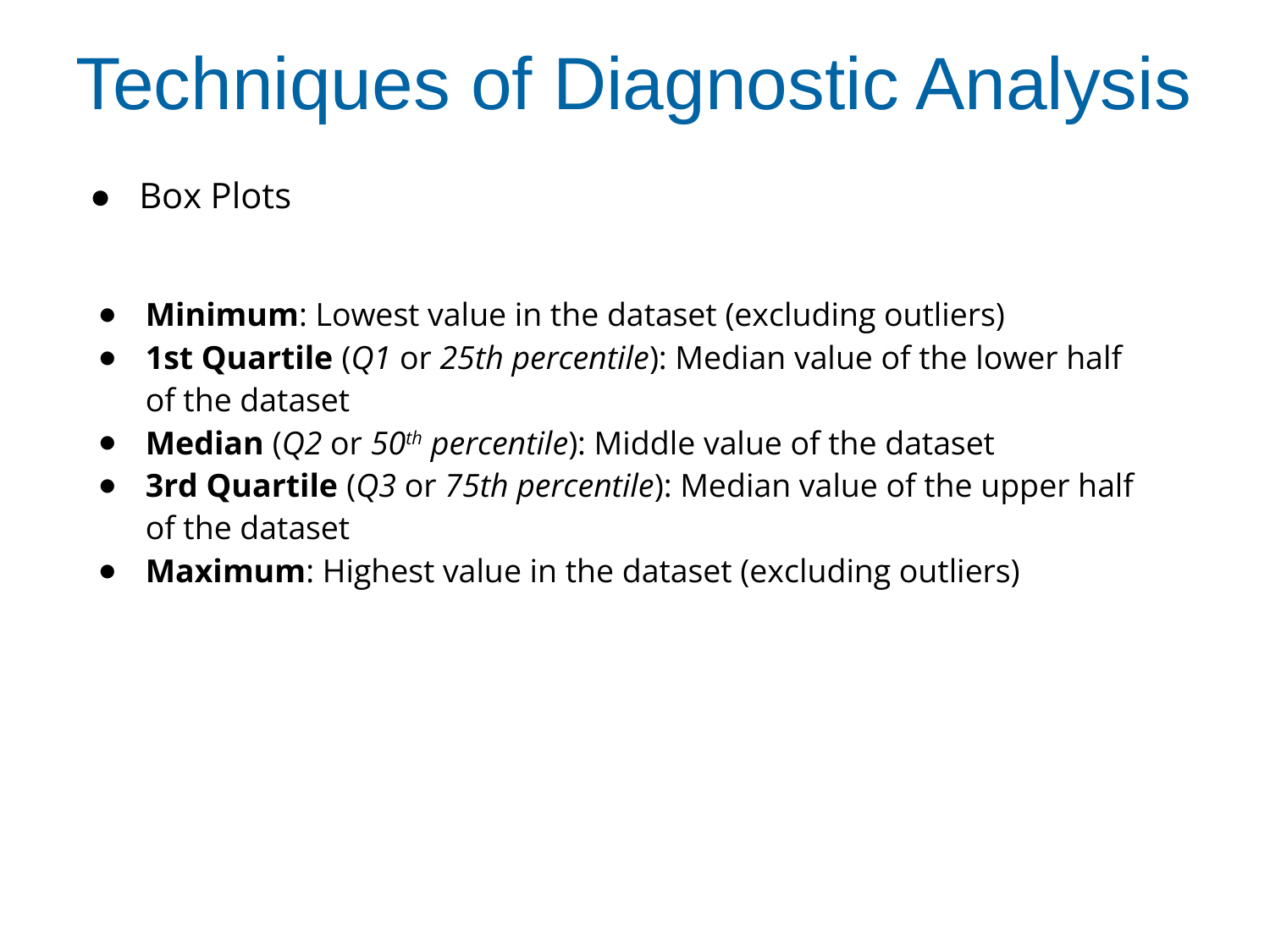

# Techniques of Diagnostic Analysis
Box Plots

Minimum: Lowest value in the dataset (excluding outliers)
1st Quartile (Q1 or 25th percentile): Median value of the lower half of the dataset
Median (Q2 or 50th percentile): Middle value of the dataset
3rd Quartile (Q3 or 75th percentile): Median value of the upper half of the dataset
Maximum: Highest value in the dataset (excluding outliers)